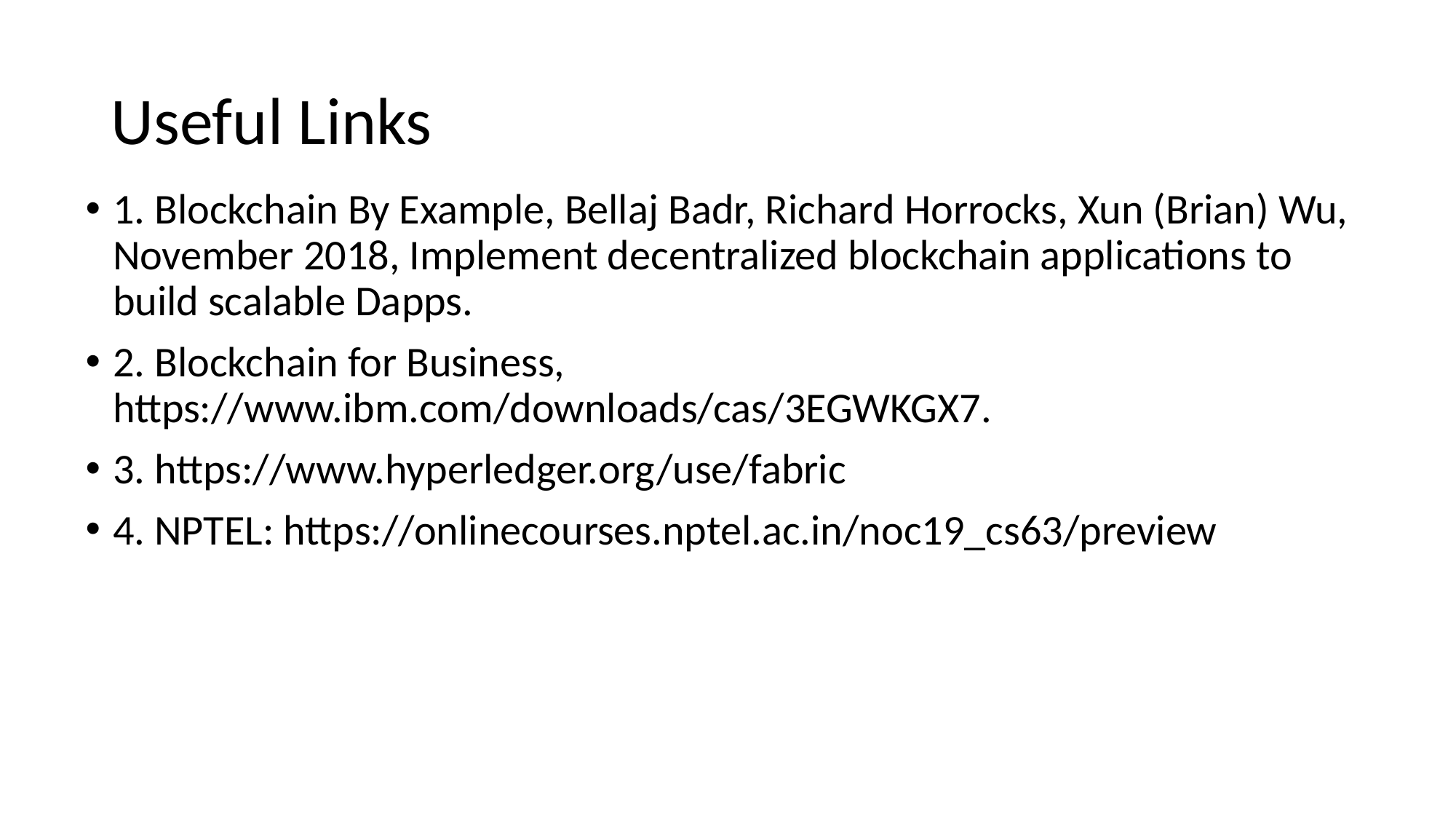

# Useful Links
1. Blockchain By Example, Bellaj Badr, Richard Horrocks, Xun (Brian) Wu, November 2018, Implement decentralized blockchain applications to build scalable Dapps.
2. Blockchain for Business, https://www.ibm.com/downloads/cas/3EGWKGX7.
3. https://www.hyperledger.org/use/fabric
4. NPTEL: https://onlinecourses.nptel.ac.in/noc19_cs63/preview